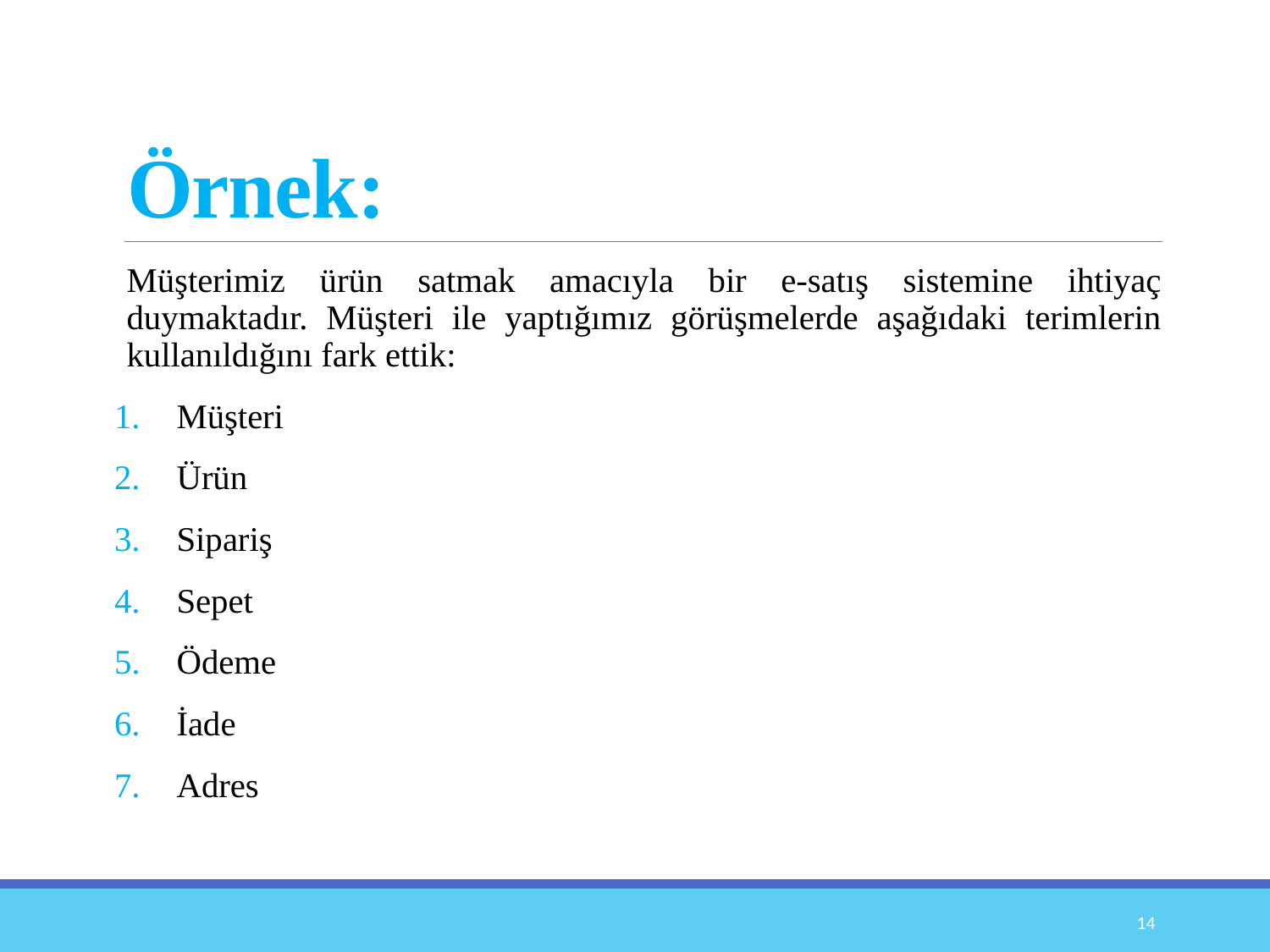

# Örnek:
Müşterimiz ürün satmak amacıyla bir e-satış sistemine ihtiyaç duymaktadır. Müşteri ile yaptığımız görüşmelerde aşağıdaki terimlerin kullanıldığını fark ettik:
Müşteri
Ürün
Sipariş
Sepet
Ödeme
İade
Adres
14